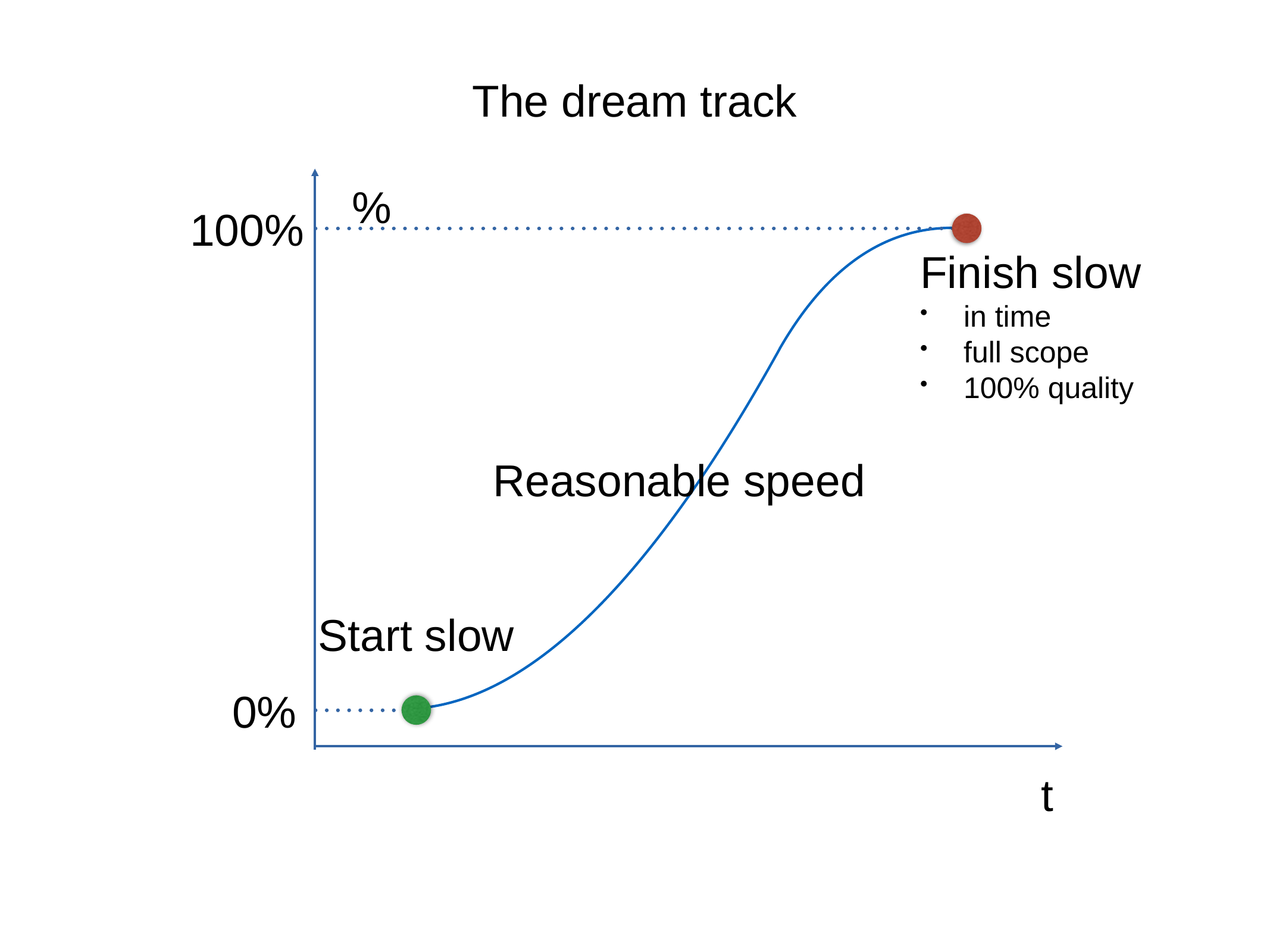

The dream track

%
100%

Finish slow
in time
full scope
100% quality

Reasonable speed
Start slow
0%

t
12